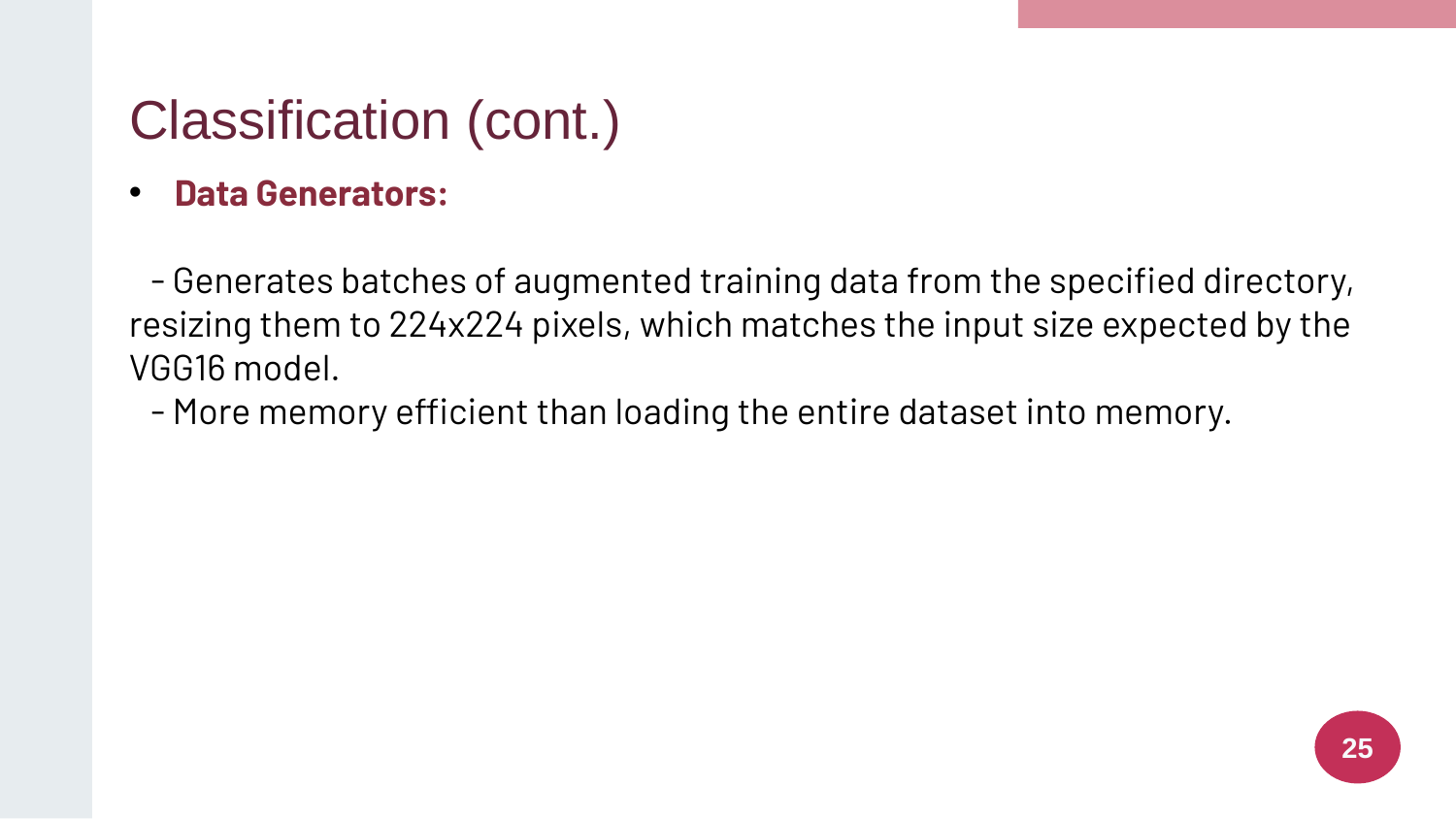

# Classification (cont.)
Data Generators:

   - Generates batches of augmented training data from the specified directory, resizing them to 224x224 pixels, which matches the input size expected by the VGG16 model.
   - More memory efficient than loading the entire dataset into memory.

25